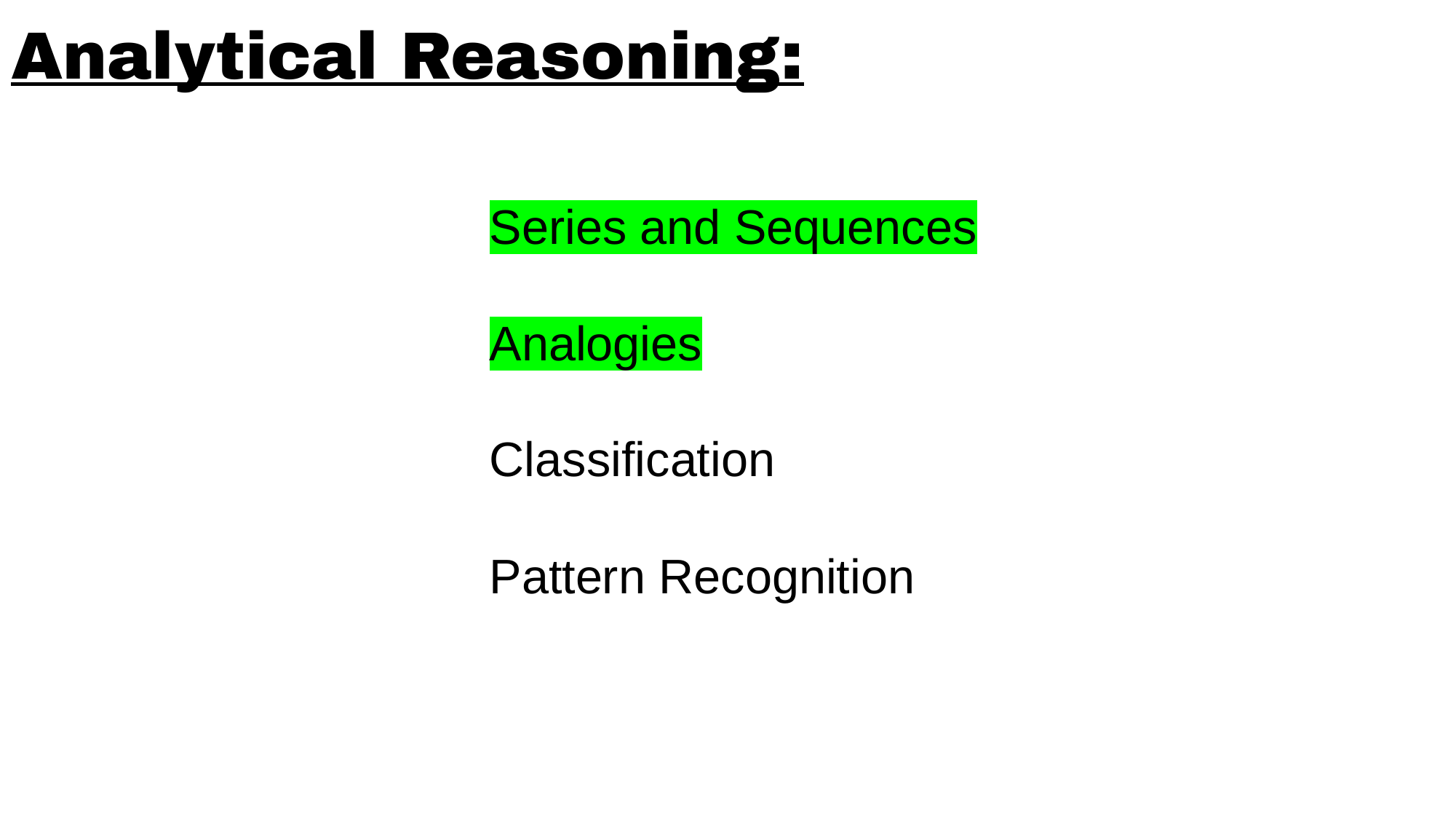

# Analytical Reasoning:

Series and Sequences
Analogies
Classification
Pattern Recognition